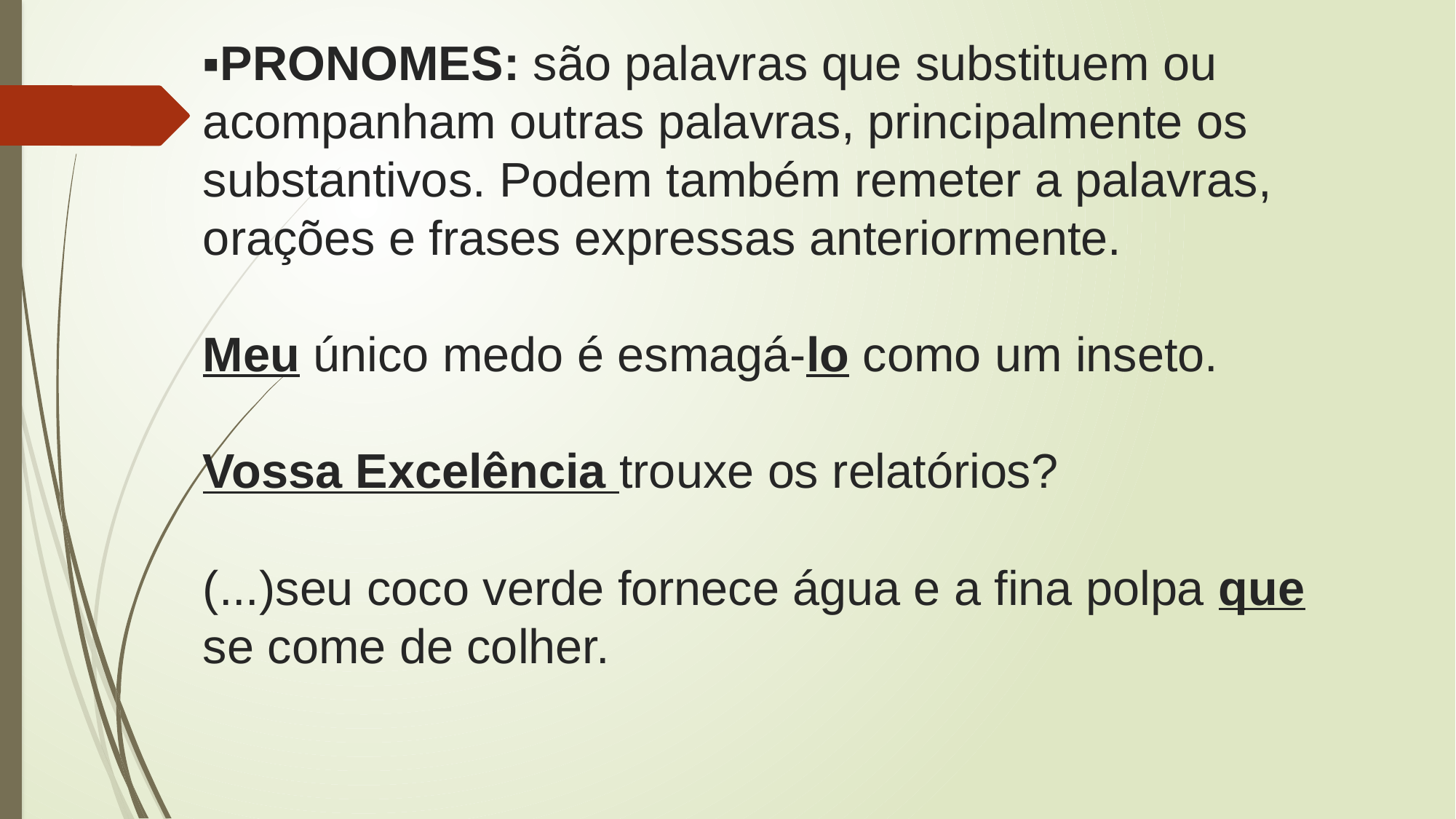

# ▪PRONOMES: são palavras que substituem ou acompanham outras palavras, principalmente os substantivos. Podem também remeter a palavras, orações e frases expressas anteriormente. Meu único medo é esmagá-lo como um inseto. Vossa Excelência trouxe os relatórios? (...)seu coco verde fornece água e a fina polpa que se come de colher.